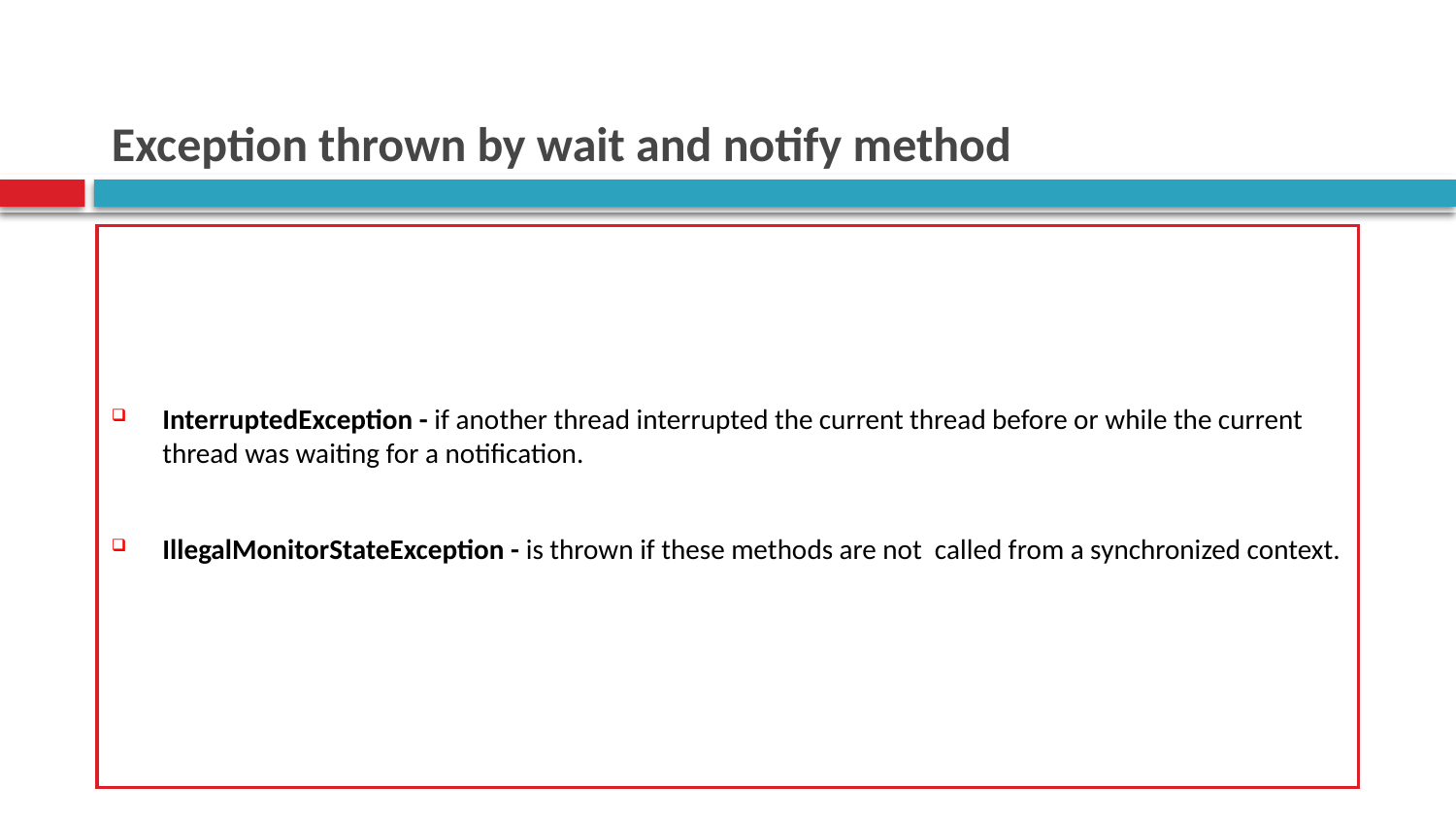

# Exception thrown by wait and notify method
InterruptedException - if another thread interrupted the current thread before or while the current thread was waiting for a notification.

IllegalMonitorStateException - is thrown if these methods are not  called from a synchronized context.